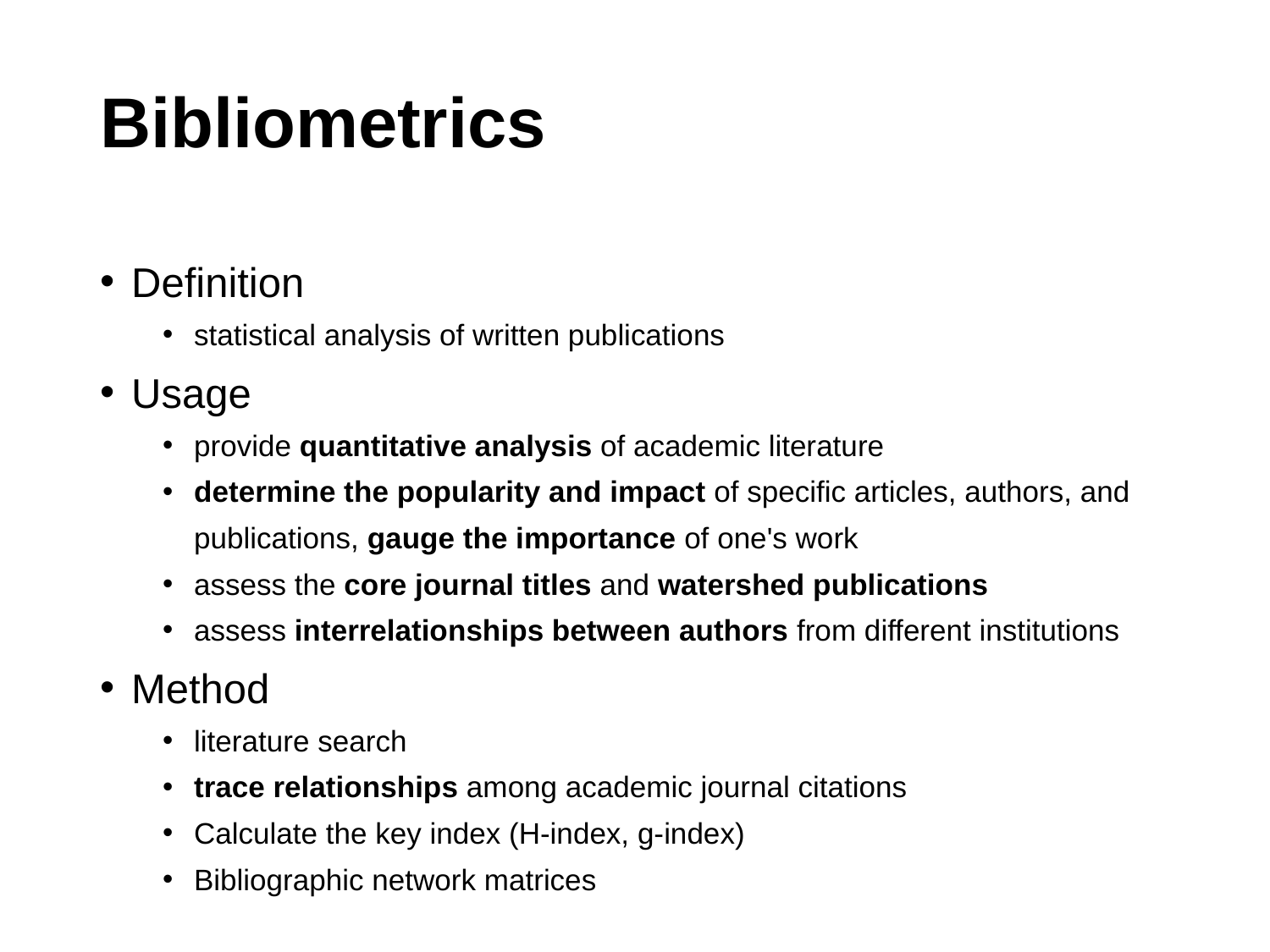

# Bibliometrics
Definition
statistical analysis of written publications
Usage
provide quantitative analysis of academic literature
determine the popularity and impact of specific articles, authors, and publications, gauge the importance of one's work
assess the core journal titles and watershed publications
assess interrelationships between authors from different institutions
Method
literature search
trace relationships among academic journal citations
Calculate the key index (H-index, g-index)
Bibliographic network matrices